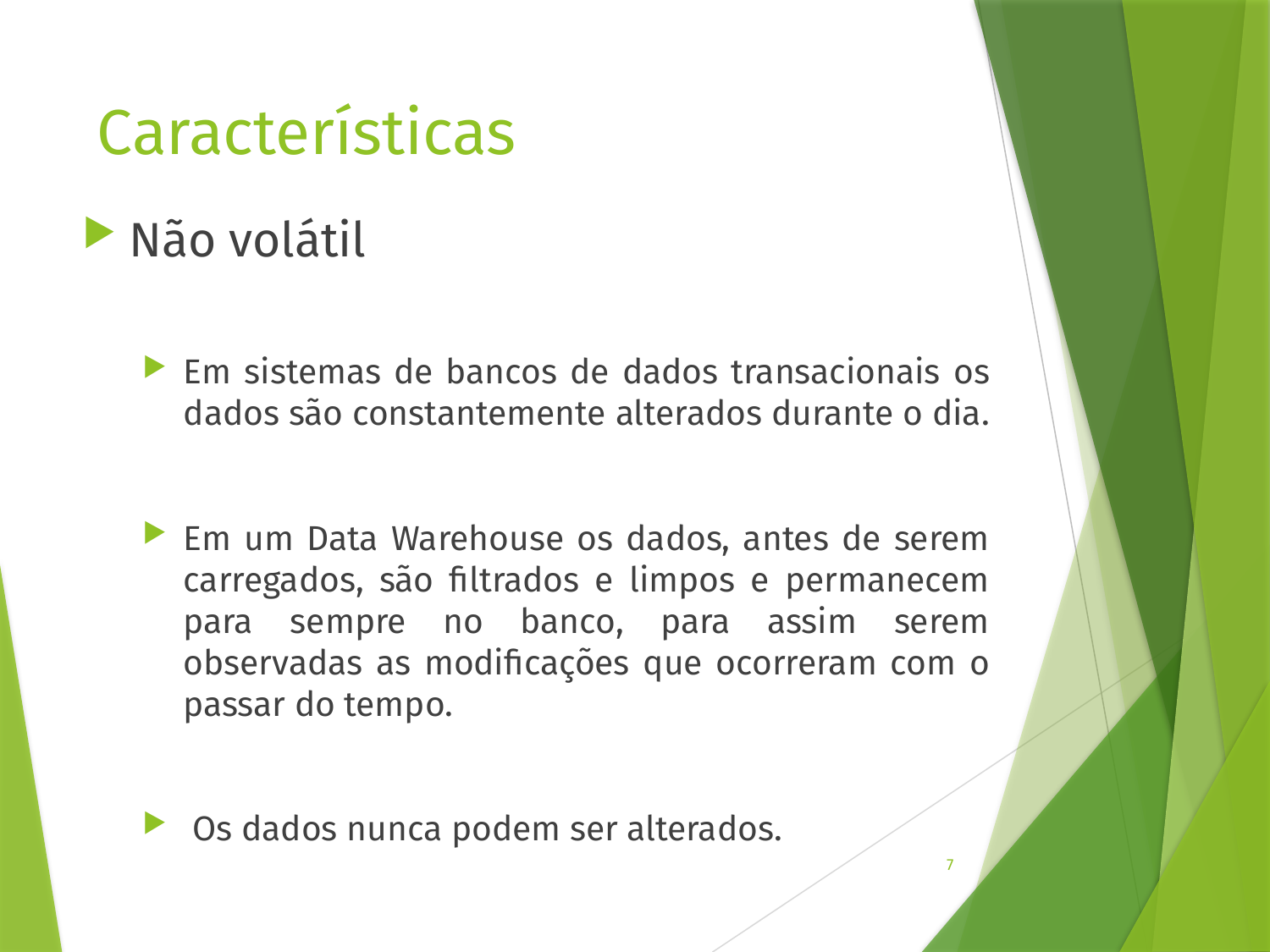

# Características
Não volátil

Em sistemas de bancos de dados transacionais os dados são constantemente alterados durante o dia.

Em um Data Warehouse os dados, antes de serem carregados, são filtrados e limpos e permanecem para sempre no banco, para assim serem observadas as modificações que ocorreram com o passar do tempo.

 Os dados nunca podem ser alterados.
7